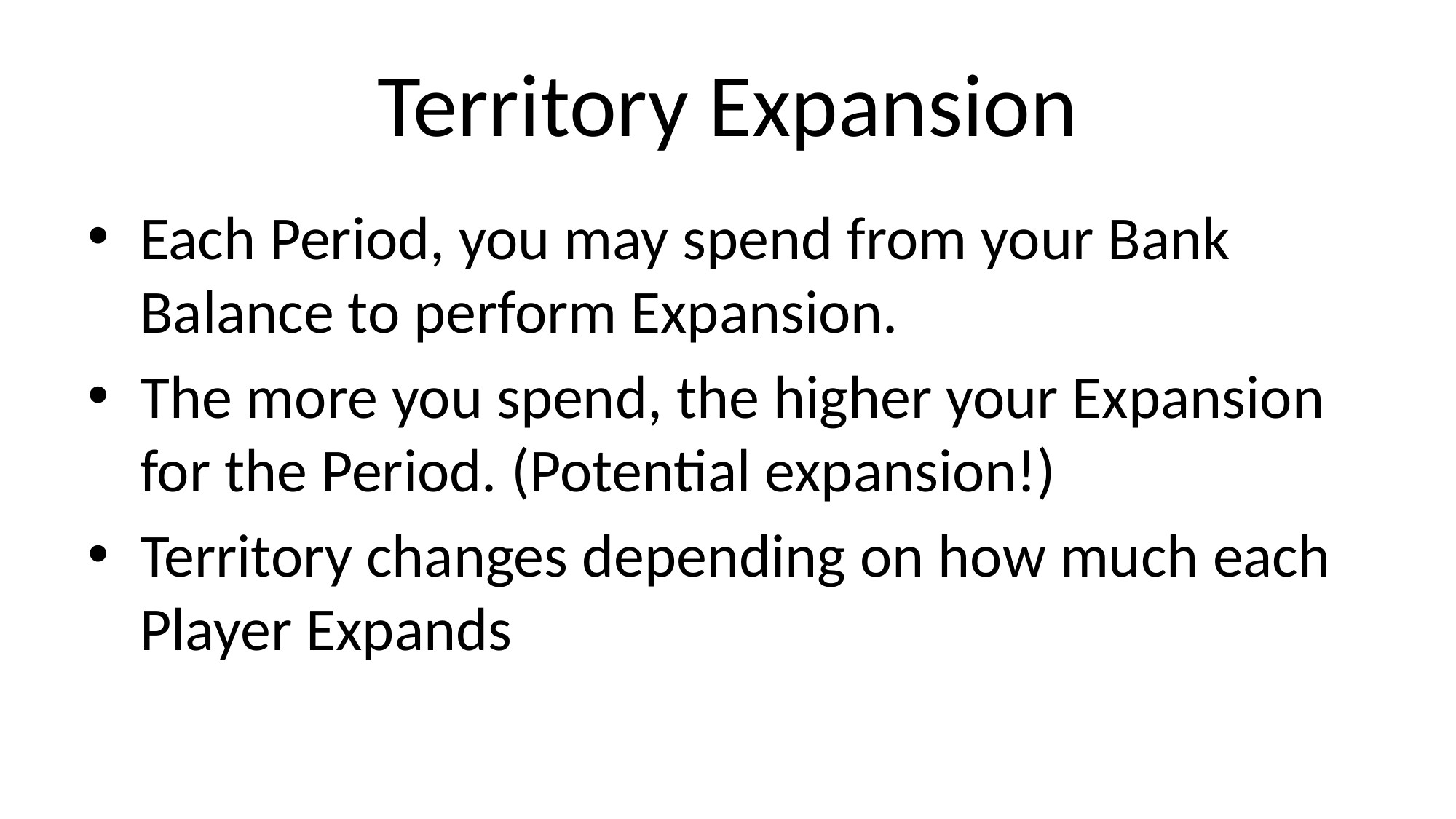

# Territory Expansion
Each Period, you may spend from your Bank Balance to perform Expansion.
The more you spend, the higher your Expansion for the Period. (Potential expansion!)
Territory changes depending on how much each Player Expands